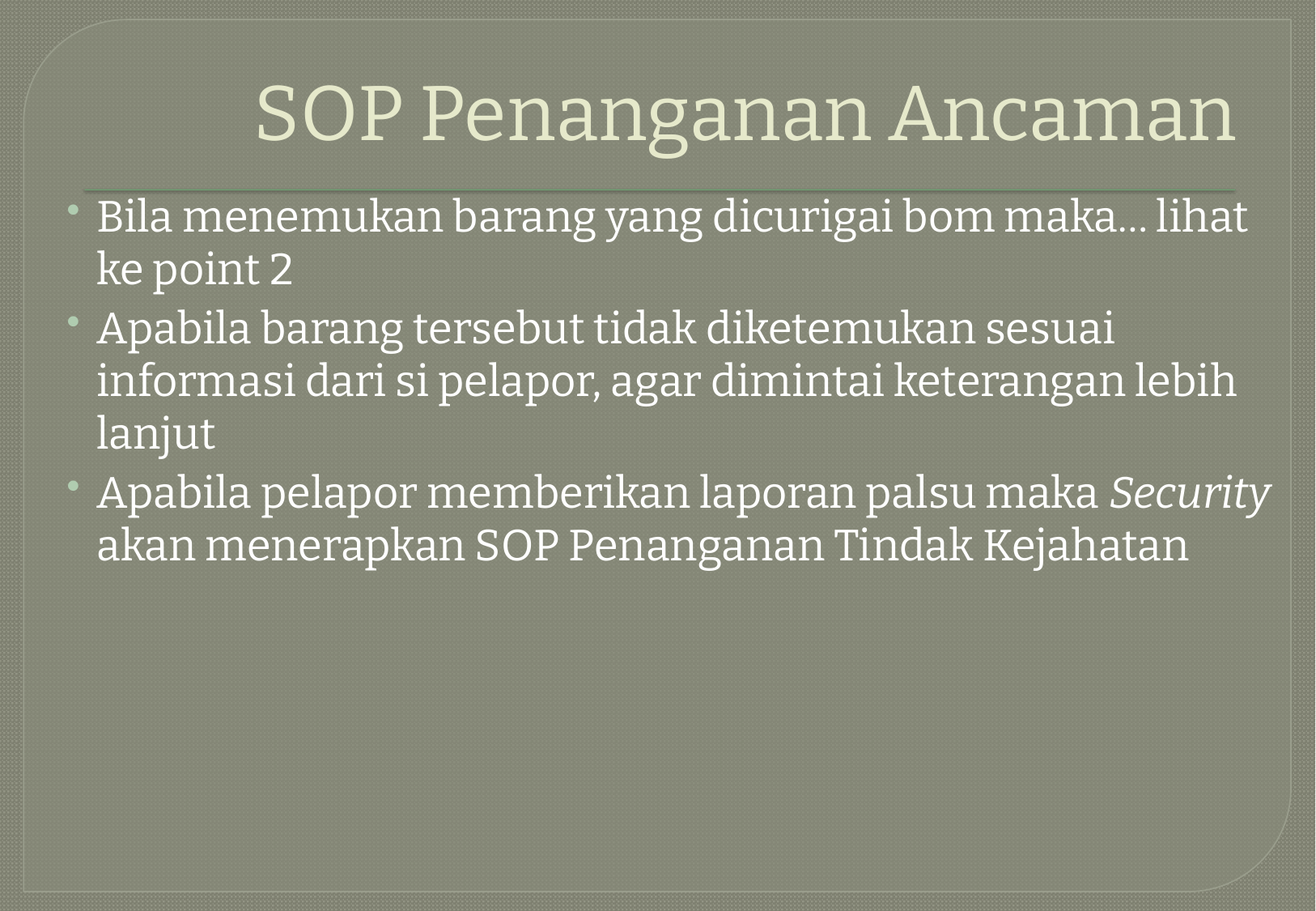

# SOP Penanganan Ancaman
Bila menemukan barang yang dicurigai bom maka… lihat ke point 2
Apabila barang tersebut tidak diketemukan sesuai informasi dari si pelapor, agar dimintai keterangan lebih lanjut
Apabila pelapor memberikan laporan palsu maka Security akan menerapkan SOP Penanganan Tindak Kejahatan